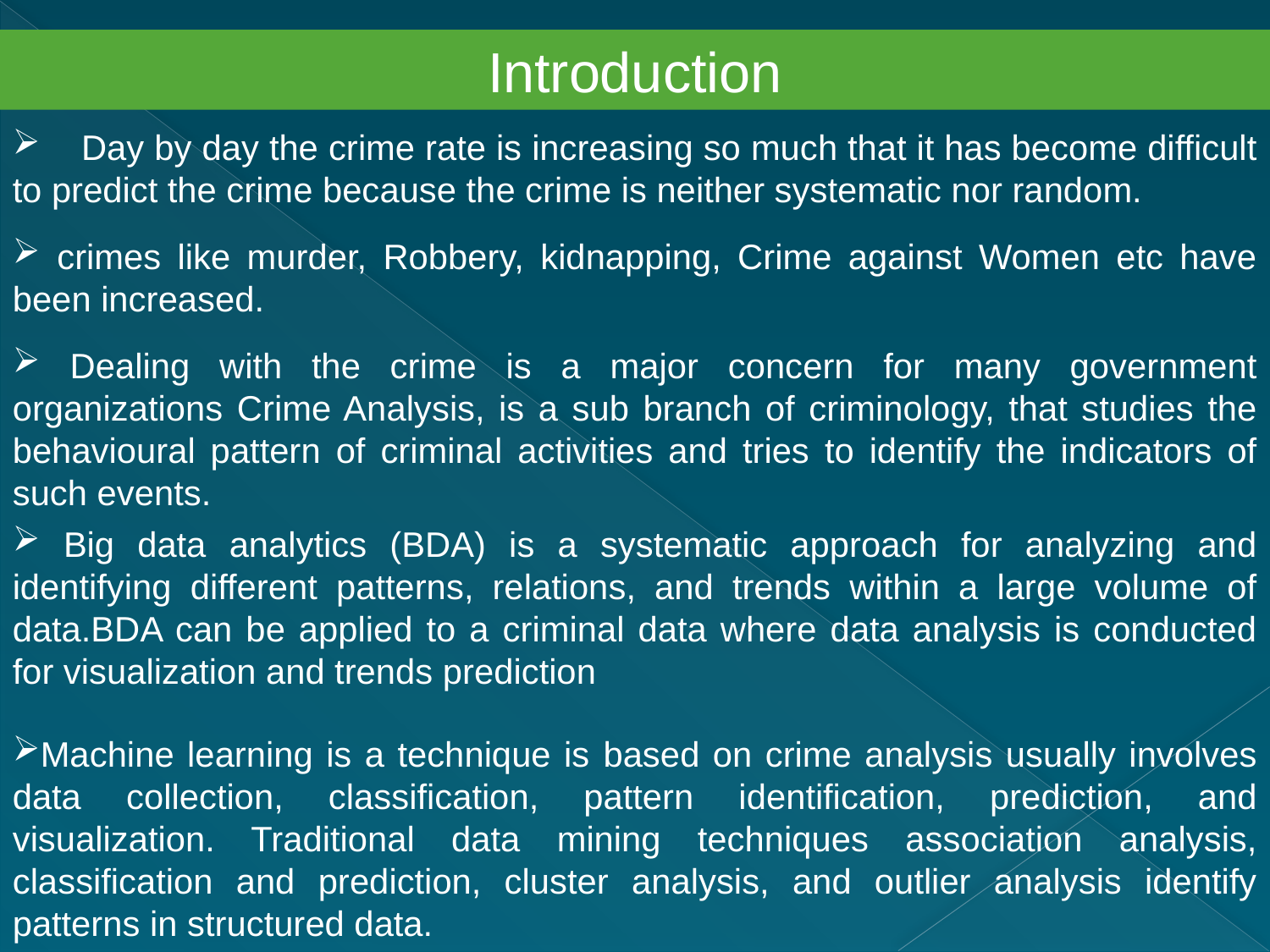

Introduction
    Day by day the crime rate is increasing so much that it has become difficult to predict the crime because the crime is neither systematic nor random.
 crimes like murder, Robbery, kidnapping, Crime against Women etc have been increased.
 Dealing with the crime is a major concern for many government organizations Crime Analysis, is a sub branch of criminology, that studies the behavioural pattern of criminal activities and tries to identify the indicators of such events.
 Big data analytics (BDA) is a systematic approach for analyzing and identifying different patterns, relations, and trends within a large volume of data.BDA can be applied to a criminal data where data analysis is conducted for visualization and trends prediction
Machine learning is a technique is based on crime analysis usually involves data collection, classification, pattern identification, prediction, and visualization. Traditional data mining techniques association analysis, classification and prediction, cluster analysis, and outlier analysis identify patterns in structured data.